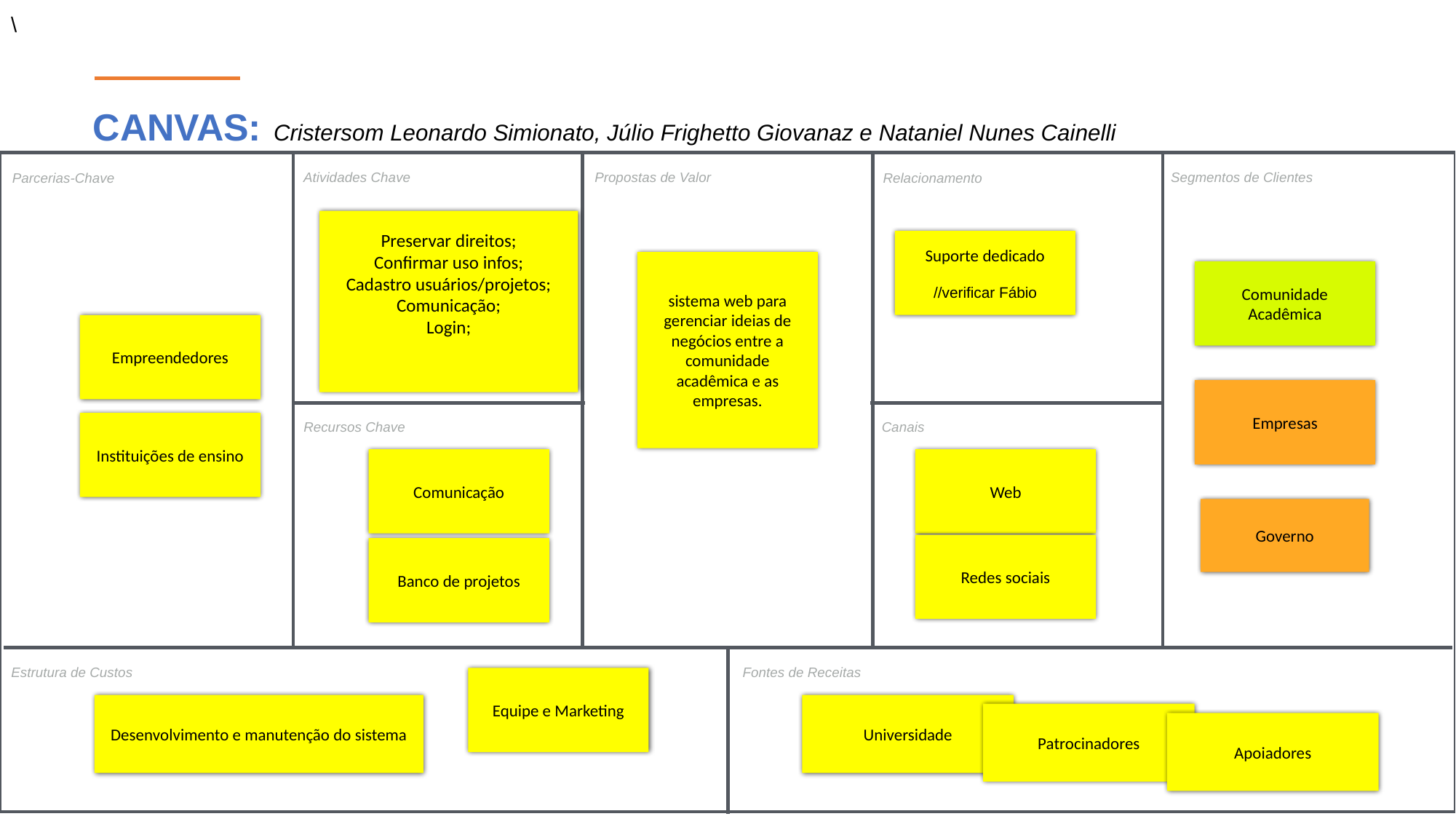

\
CANVAS: Cristersom Leonardo Simionato, Júlio Frighetto Giovanaz e Nataniel Nunes Cainelli

Parcerias-Chave
Atividades Chave
Propostas de Valor
Segmentos de Clientes
Relacionamento
Recursos Chave
Canais
Estrutura de Custos
Fontes de Receitas
Preservar direitos;
Confirmar uso infos;
Cadastro usuários/projetos;
Comunicação;
Login;

Suporte dedicado

//verificar Fábio
sistema web para gerenciar ideias de negócios entre a comunidade acadêmica e as empresas.
Comunidade Acadêmica
Empreendedores
Empresas
Instituições de ensino
Comunicação
Web
Governo
Redes sociais
Banco de projetos
Equipe e Marketing
Desenvolvimento e manutenção do sistema
Universidade
Patrocinadores
Apoiadores